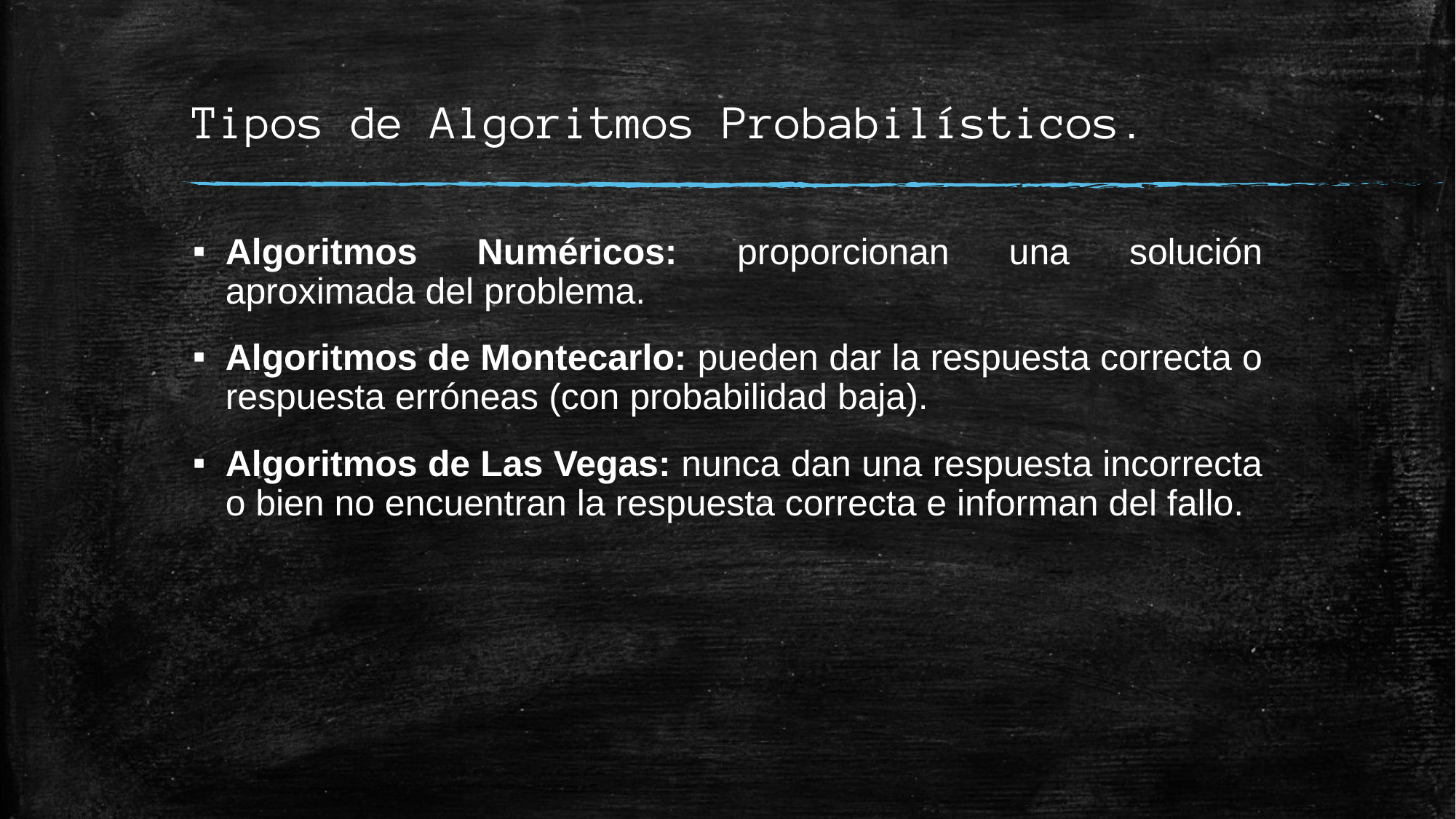

# Tipos de Algoritmos Probabilísticos.
Algoritmos Numéricos: proporcionan una solución aproximada del problema.
Algoritmos de Montecarlo: pueden dar la respuesta correcta o respuesta erróneas (con probabilidad baja).
Algoritmos de Las Vegas: nunca dan una respuesta incorrecta o bien no encuentran la respuesta correcta e informan del fallo.